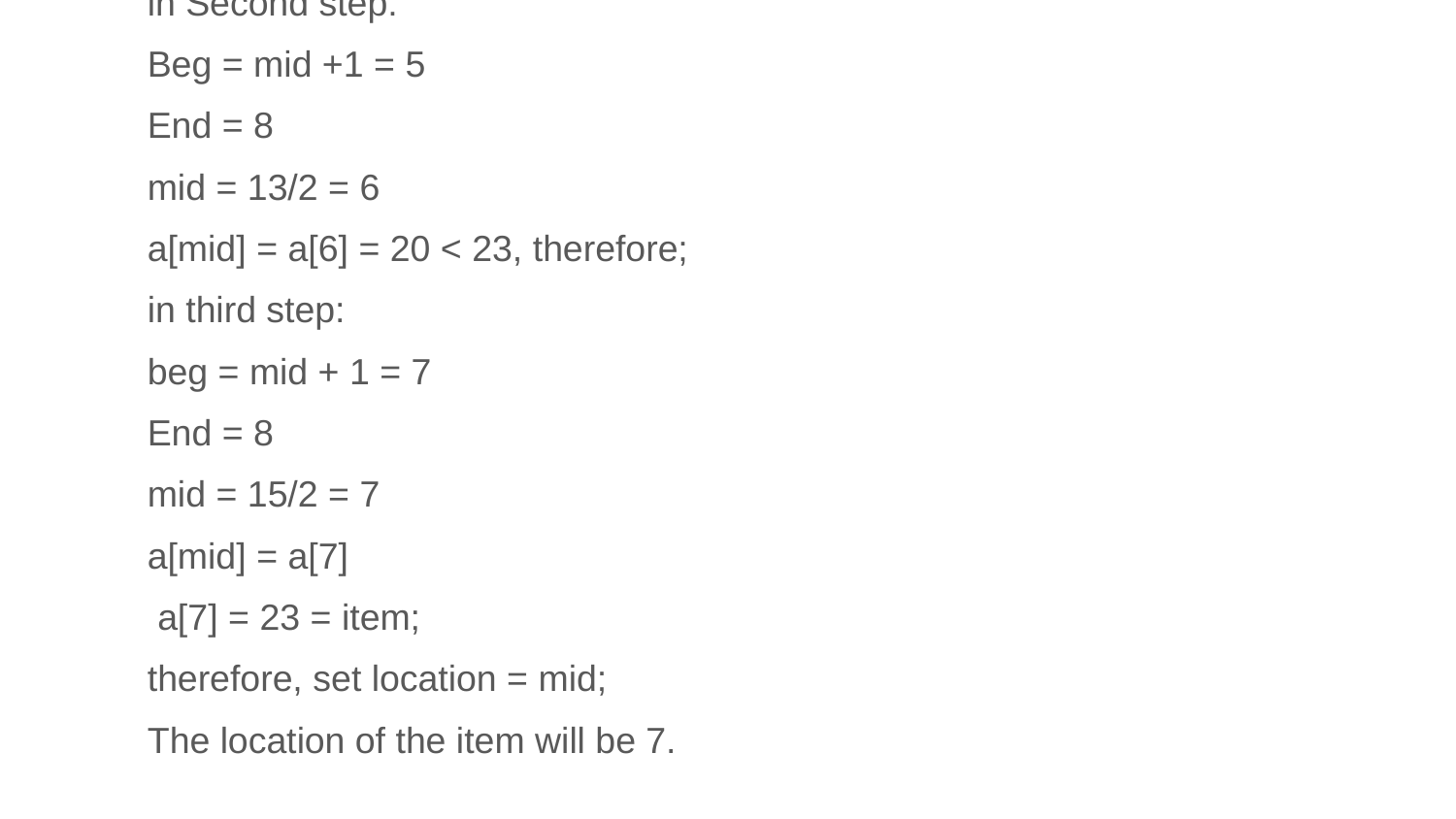

in Second step:
Beg = mid +1 = 5
End = 8
mid = 13/2 = 6
a[mid] = a[6] = 20 < 23, therefore;
in third step:
beg = mid + 1 = 7
End = 8
mid = 15/2 = 7
a[mid] = a[7]
 a[7] = 23 = item;
therefore, set location = mid;
The location of the item will be 7.

#